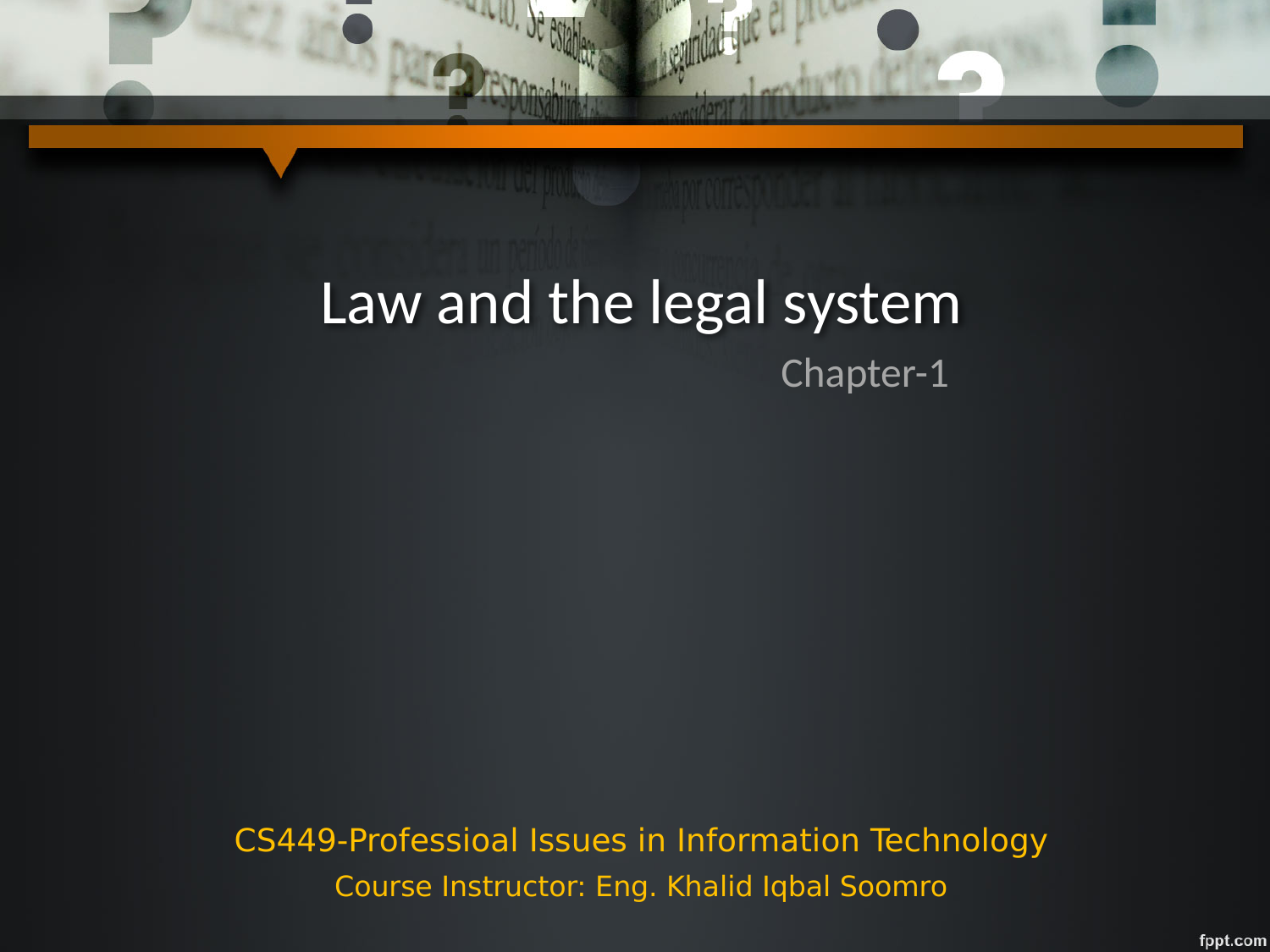

# Law and the legal system
Chapter-1
CS449-Professioal Issues in Information Technology
Course Instructor: Eng. Khalid Iqbal Soomro